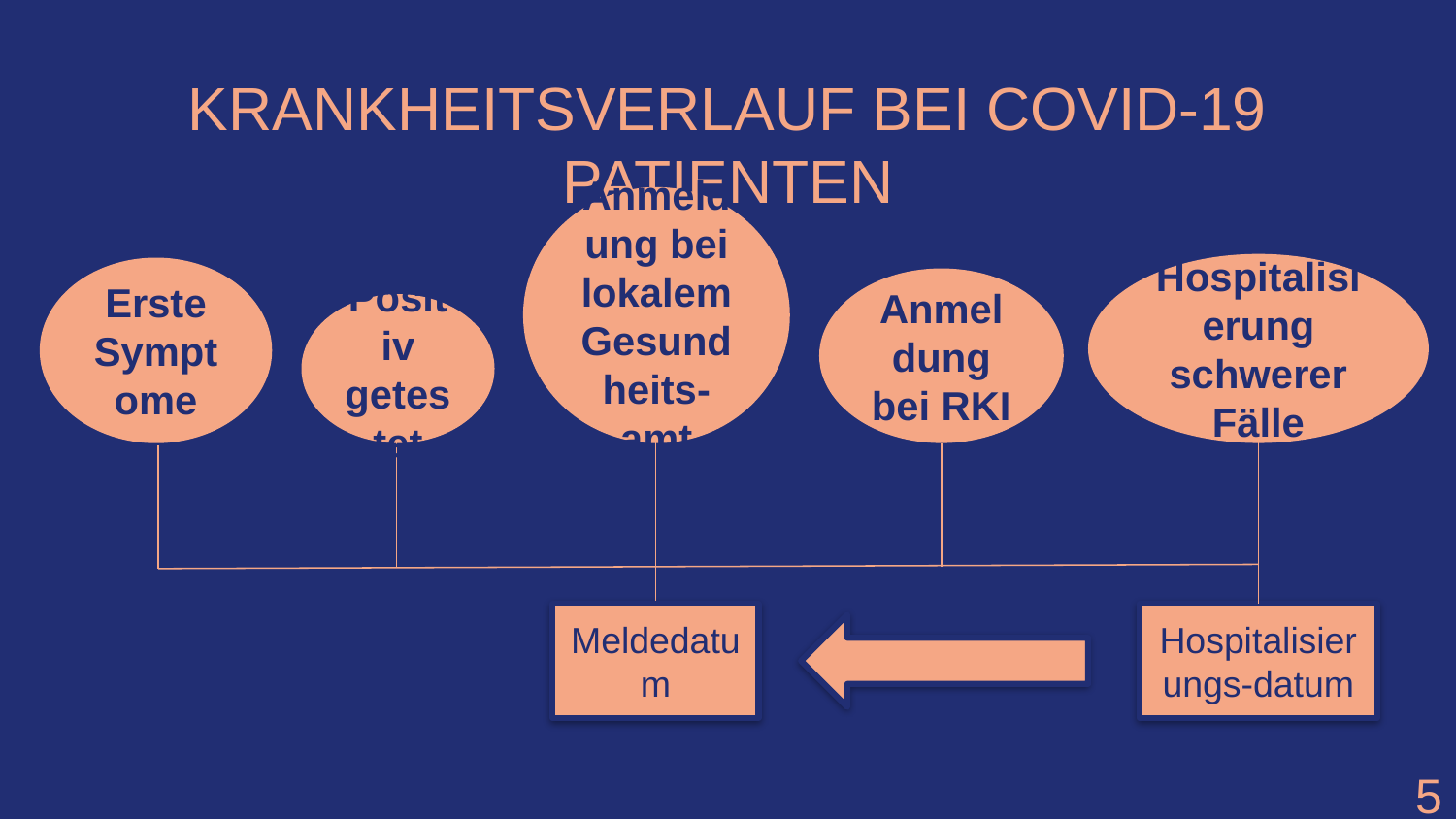

# KRANKHEITSVERLAUF BEI COVID-19 PATIENTEN
Anmeldung bei lokalem Gesundheits-amt
Hospitalisierung schwerer Fälle
Erste Symptome
Anmeldung bei RKI
Positiv getestet
Meldedatum
Hospitalisierungs-datum

5